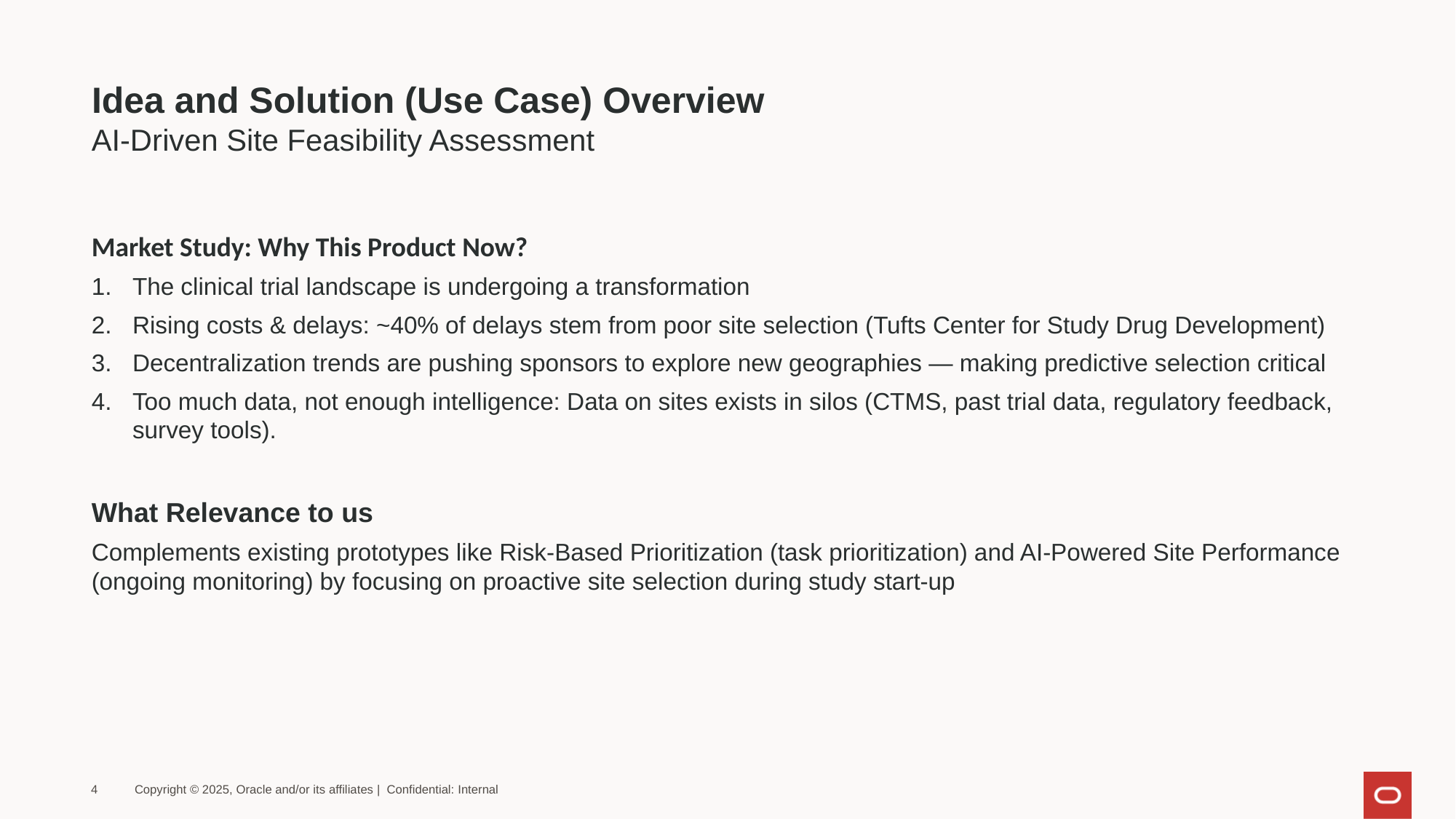

# Idea and Solution (Use Case) Overview
AI-Driven Site Feasibility Assessment

Market Study: Why This Product Now?
The clinical trial landscape is undergoing a transformation
Rising costs & delays: ~40% of delays stem from poor site selection (Tufts Center for Study Drug Development)
Decentralization trends are pushing sponsors to explore new geographies — making predictive selection critical
Too much data, not enough intelligence: Data on sites exists in silos (CTMS, past trial data, regulatory feedback, survey tools).

What Relevance to us
Complements existing prototypes like Risk-Based Prioritization (task prioritization) and AI-Powered Site Performance (ongoing monitoring) by focusing on proactive site selection during study start-up
4
Copyright © 2025, Oracle and/or its affiliates |  Confidential: Internal